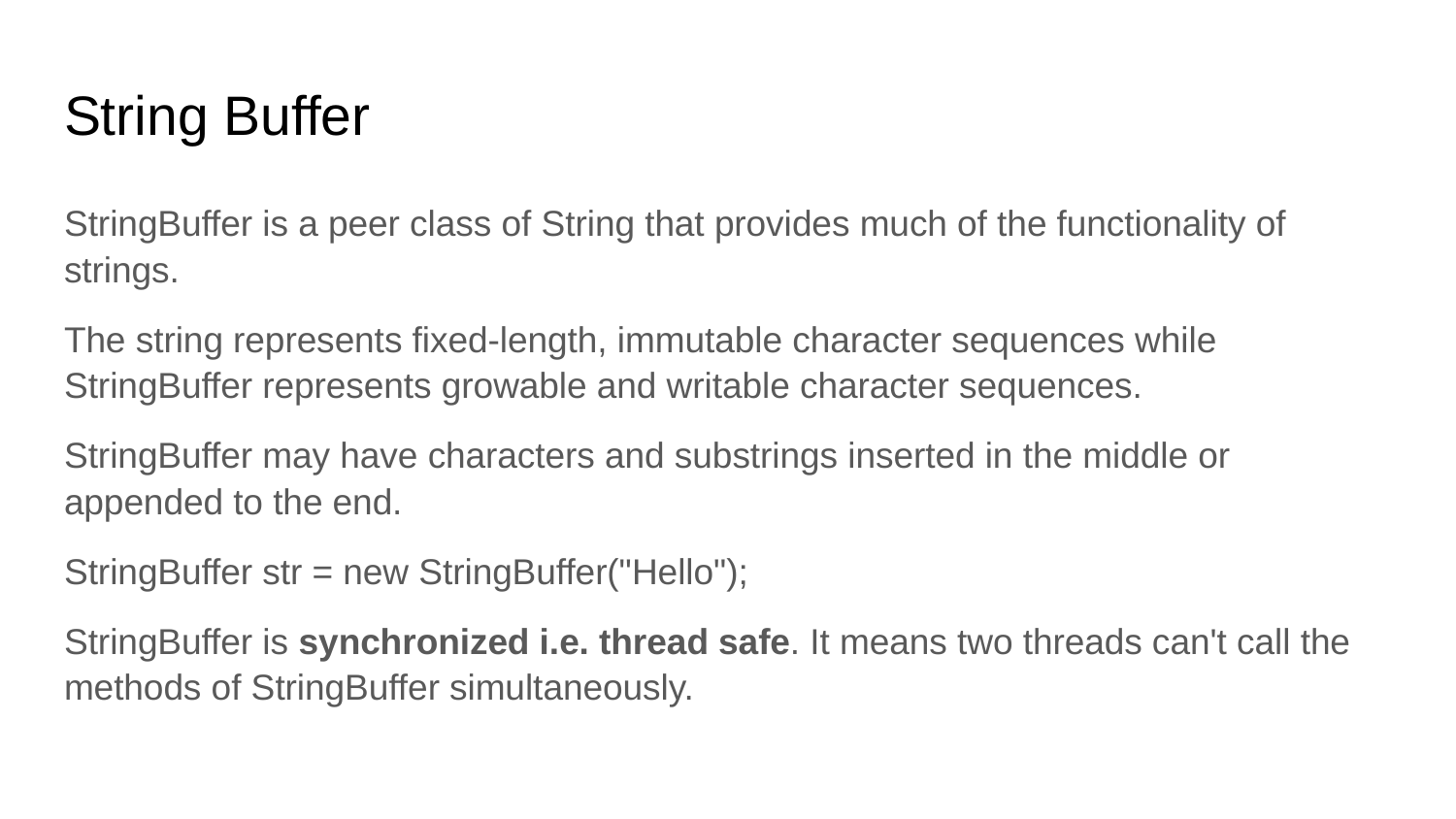

# String Buffer
StringBuffer is a peer class of String that provides much of the functionality of strings.
The string represents fixed-length, immutable character sequences while StringBuffer represents growable and writable character sequences.
StringBuffer may have characters and substrings inserted in the middle or appended to the end.
StringBuffer str = new StringBuffer("Hello");
StringBuffer is synchronized i.e. thread safe. It means two threads can't call the methods of StringBuffer simultaneously.